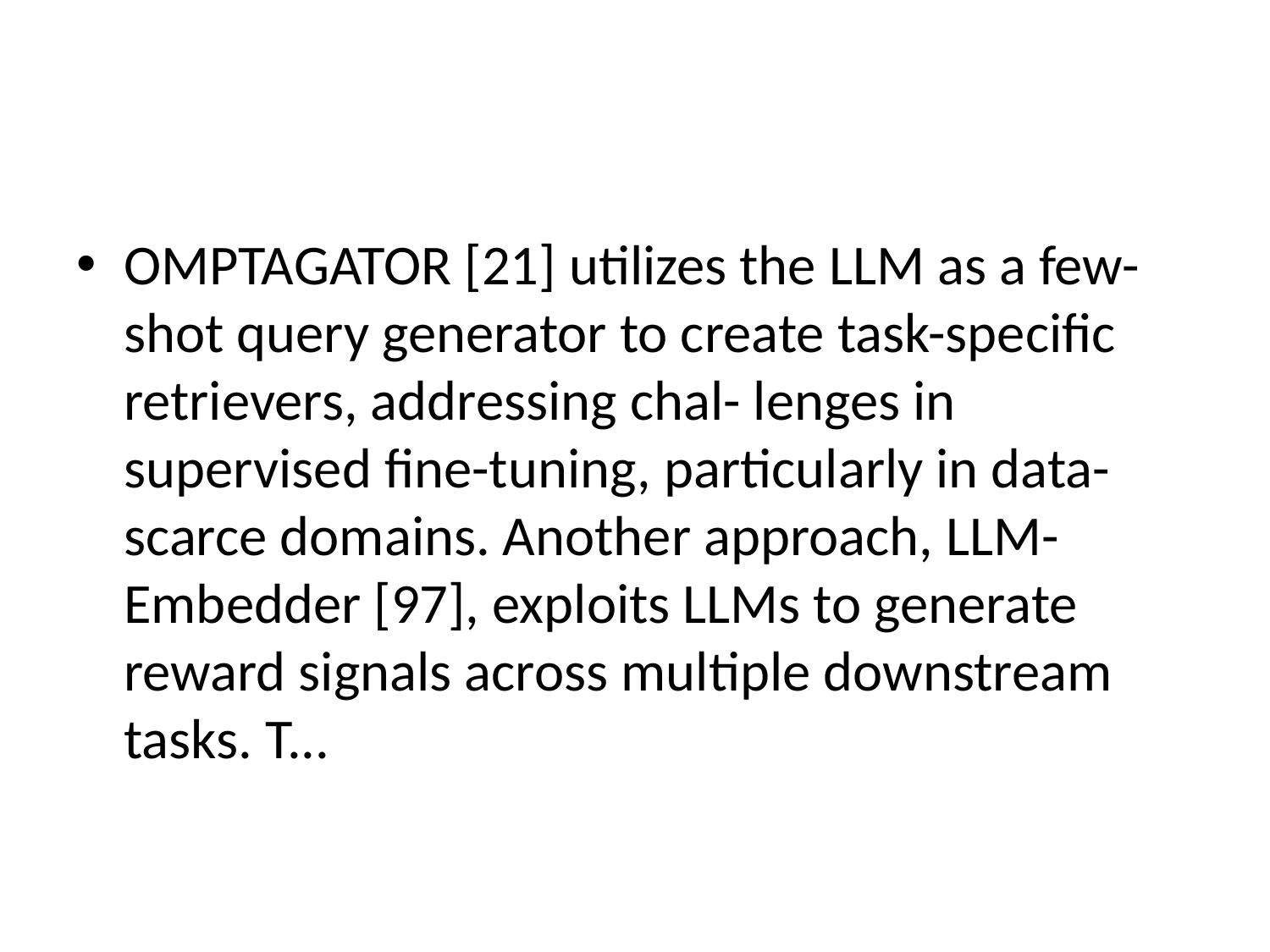

#
OMPTAGATOR [21] utilizes the LLM as a few-shot query generator to create task-specific retrievers, addressing chal- lenges in supervised fine-tuning, particularly in data-scarce domains. Another approach, LLM-Embedder [97], exploits LLMs to generate reward signals across multiple downstream tasks. T...